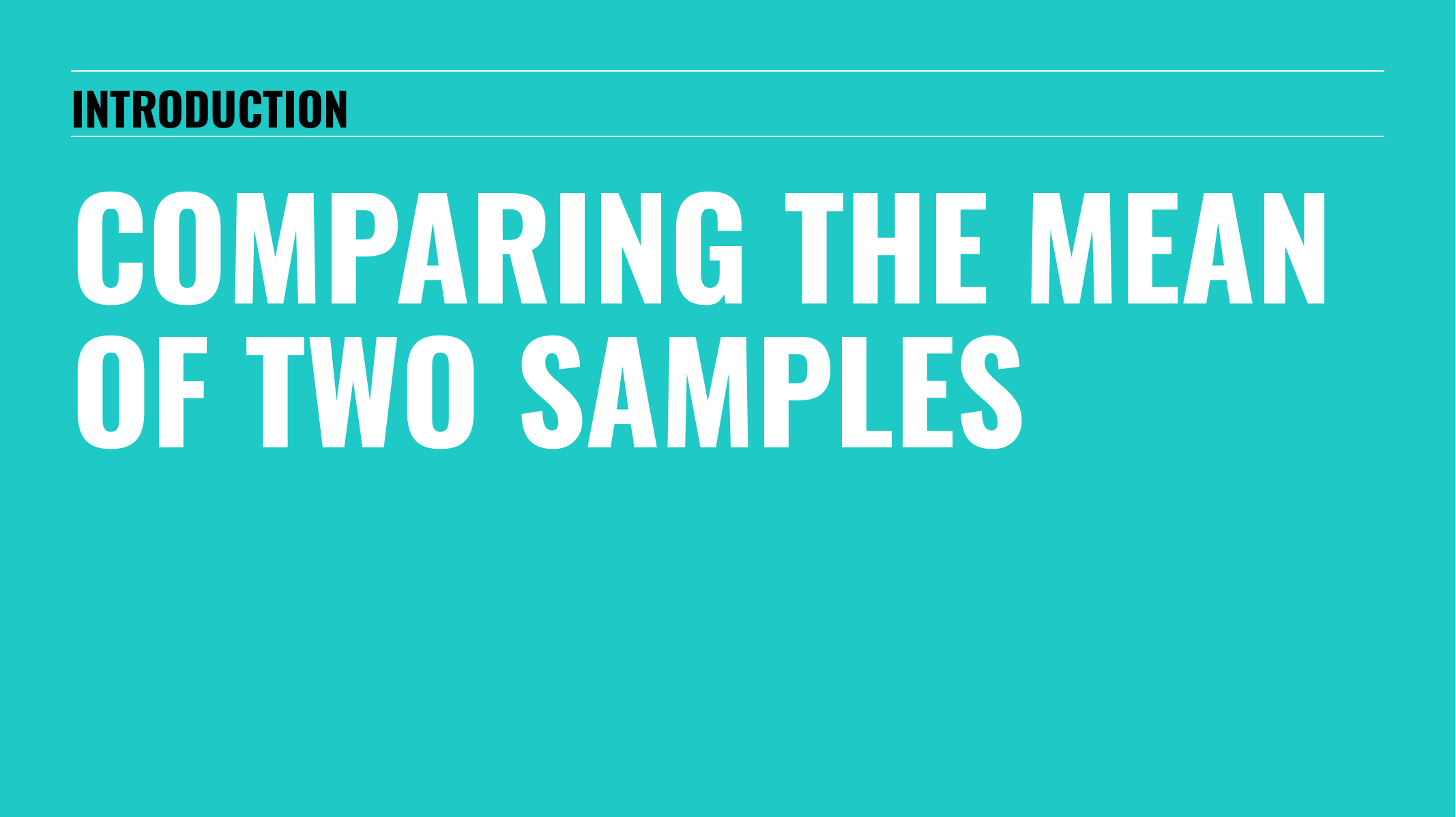

INTRODUCTION

COMPARING THE MEAN OF TWO SAMPLES